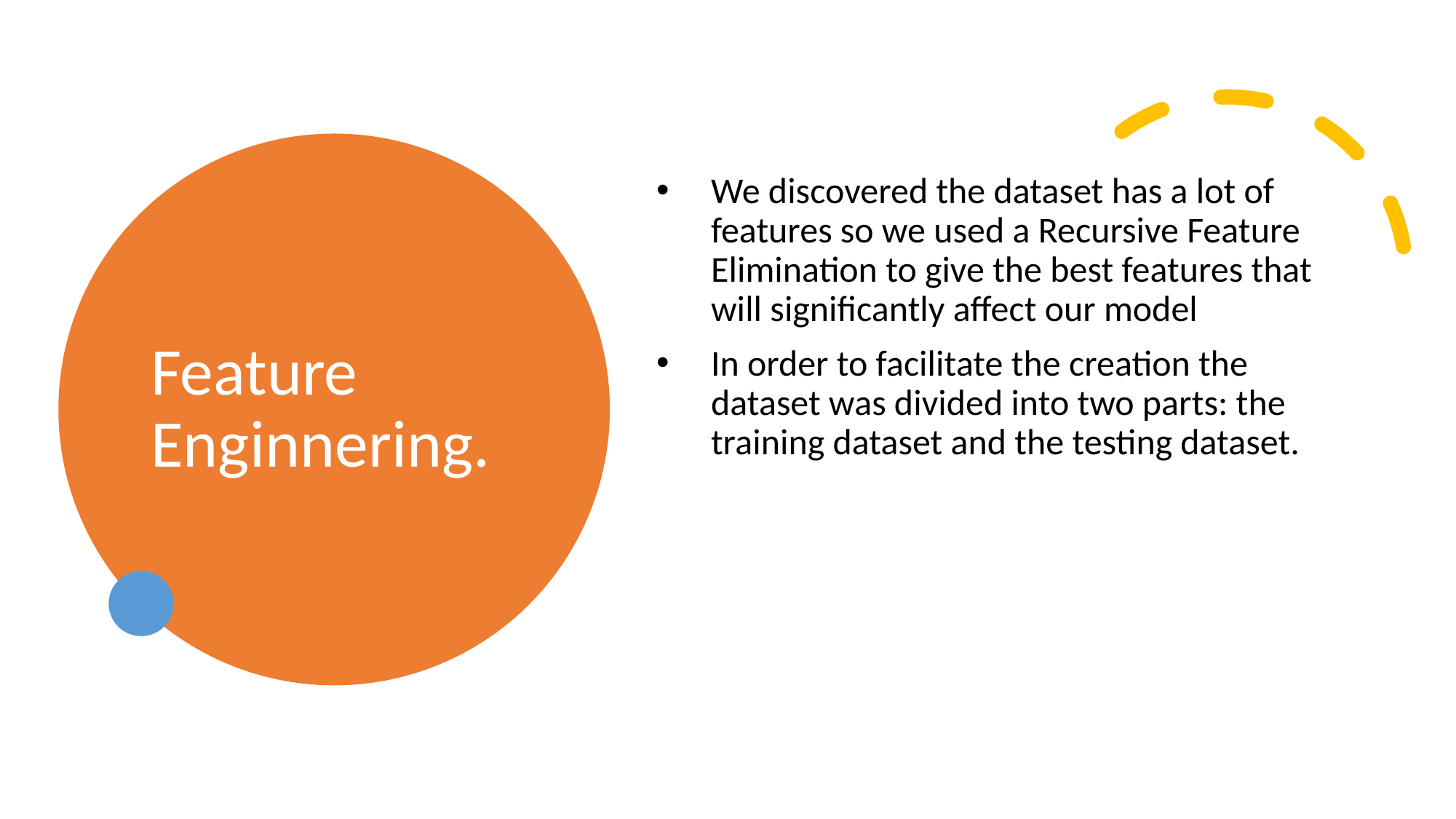

# Feature Enginnering.
We discovered the dataset has a lot of features so we used a Recursive Feature Elimination to give the best features that will significantly affect our model
In order to facilitate the creation the dataset was divided into two parts: the training dataset and the testing dataset.